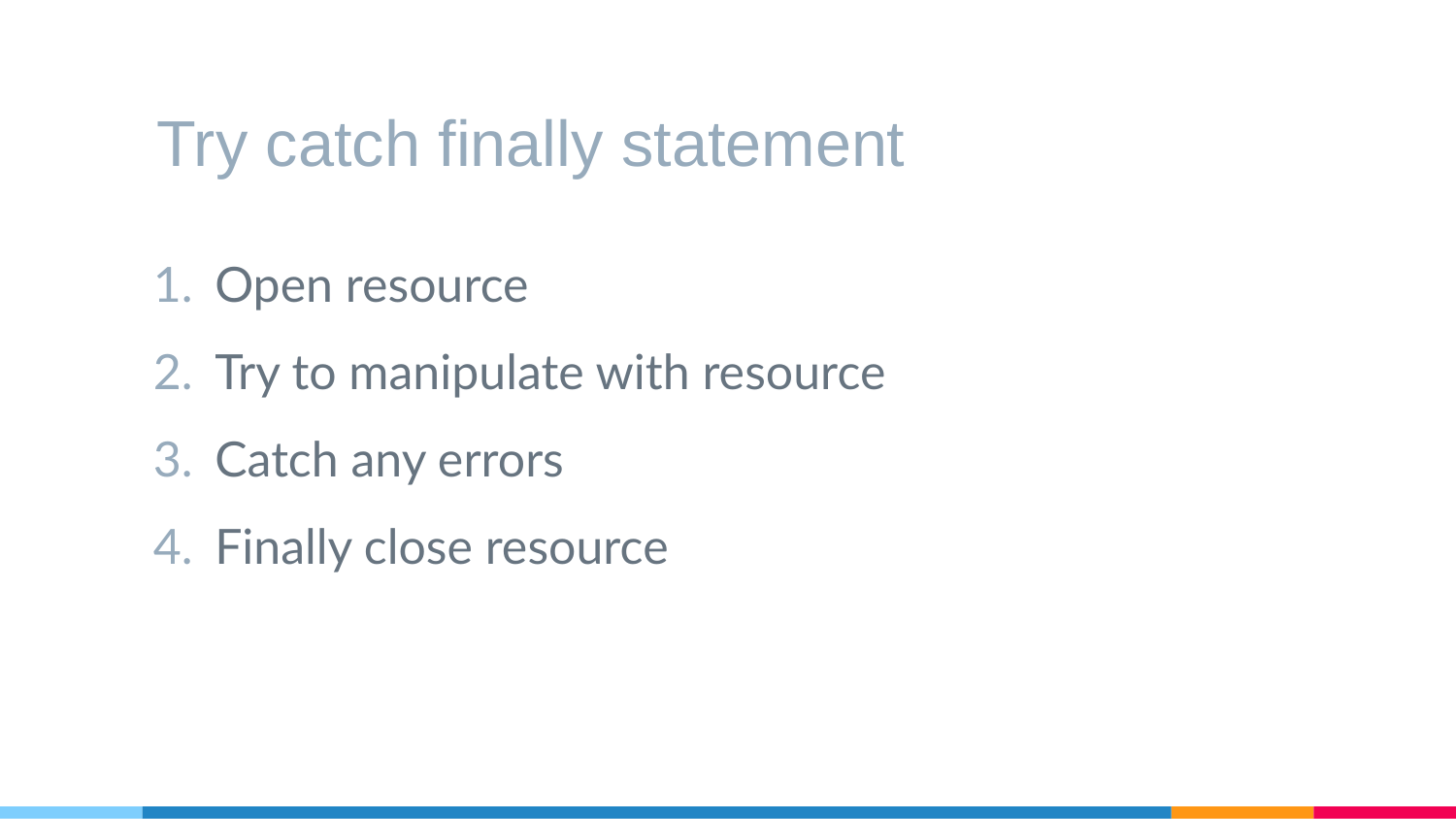

# Try catch finally statement
Open resource
Try to manipulate with resource
Catch any errors
Finally close resource